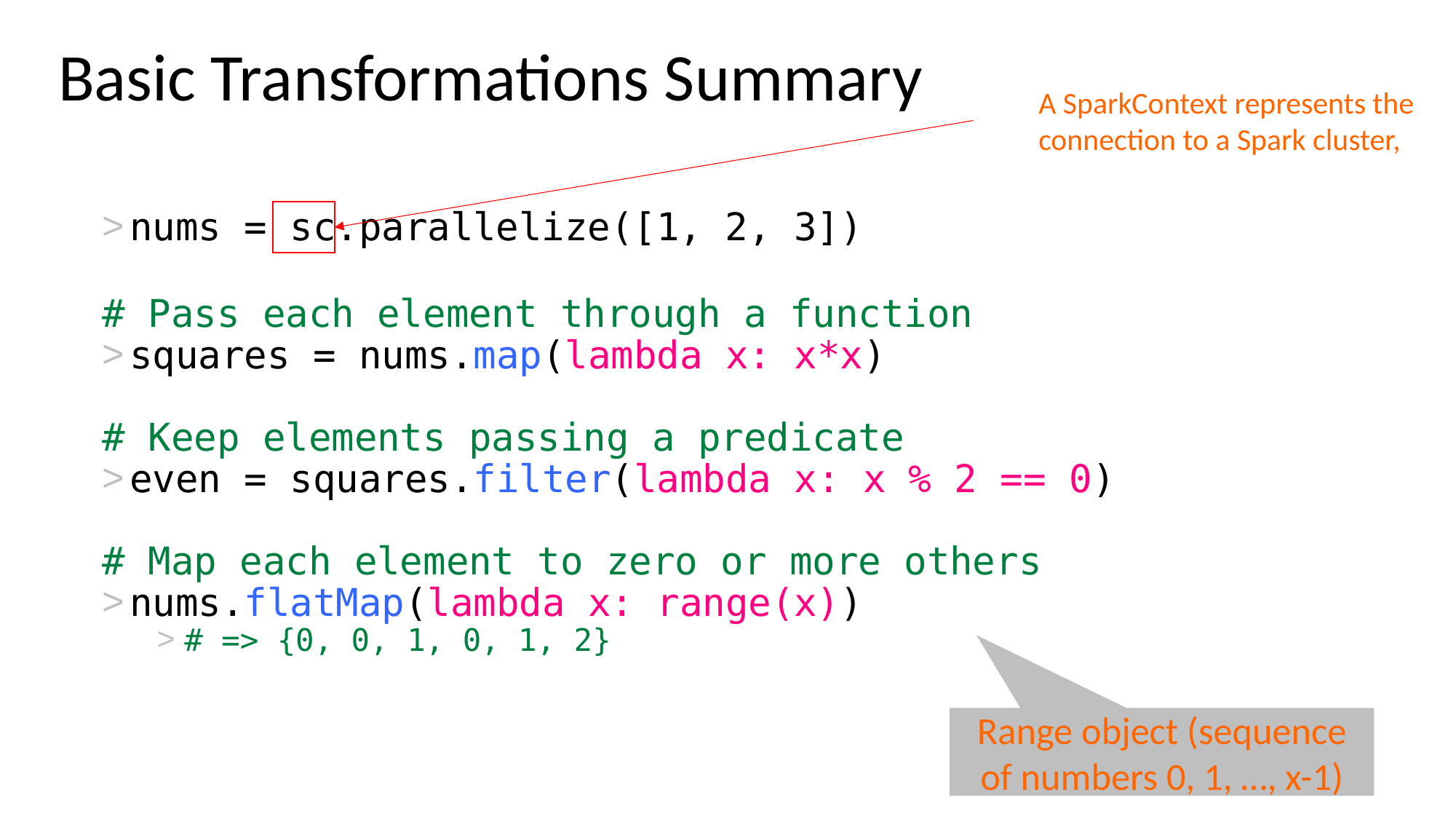

# Basic Transformations Summary
A SparkContext represents the connection to a Spark cluster,
nums = sc.parallelize([1, 2, 3])
# Pass each element through a function
squares = nums.map(lambda x: x*x)

# Keep elements passing a predicate
even = squares.filter(lambda x: x % 2 == 0)

# Map each element to zero or more others
nums.flatMap(lambda x: range(x))
# => {0, 0, 1, 0, 1, 2}

Range object (sequence of numbers 0, 1, …, x-1)
37